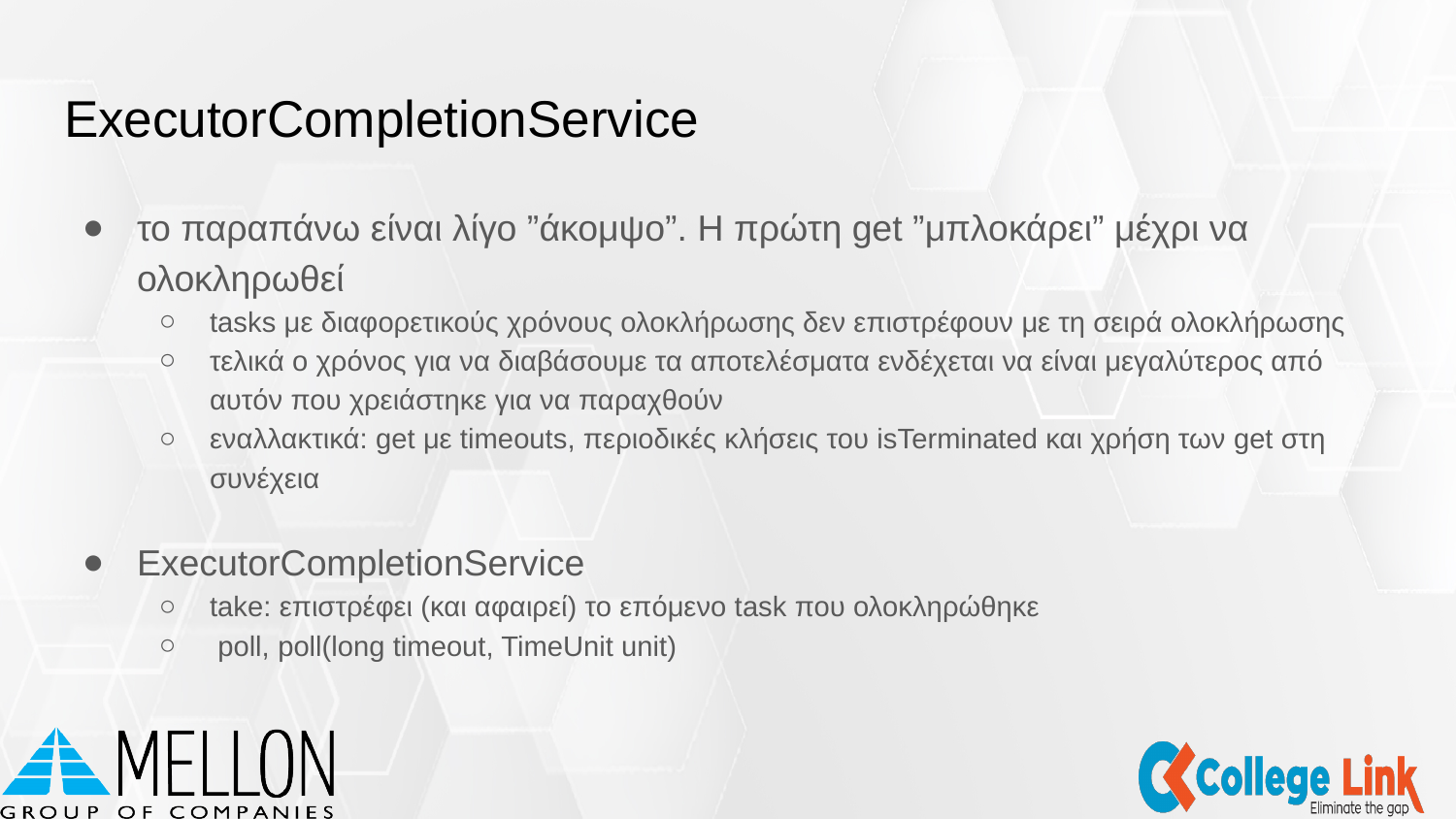

# ExecutorCompletionService
το παραπάνω είναι λίγο ”άκομψο”. Η πρώτη get ”μπλοκάρει” μέχρι να ολοκληρωθεί
tasks με διαφορετικούς χρόνους ολοκλήρωσης δεν επιστρέφουν με τη σειρά ολοκλήρωσης
τελικά ο χρόνος για να διαβάσουμε τα αποτελέσματα ενδέχεται να είναι μεγαλύτερος από αυτόν που χρειάστηκε για να παραχθούν
εναλλακτικά: get με timeouts, περιοδικές κλήσεις του isTerminated και χρήση των get στη συνέχεια

ExecutorCompletionService
take: επιστρέφει (και αφαιρεί) το επόμενο task που ολοκληρώθηκε
 poll, poll(long timeout, TimeUnit unit)